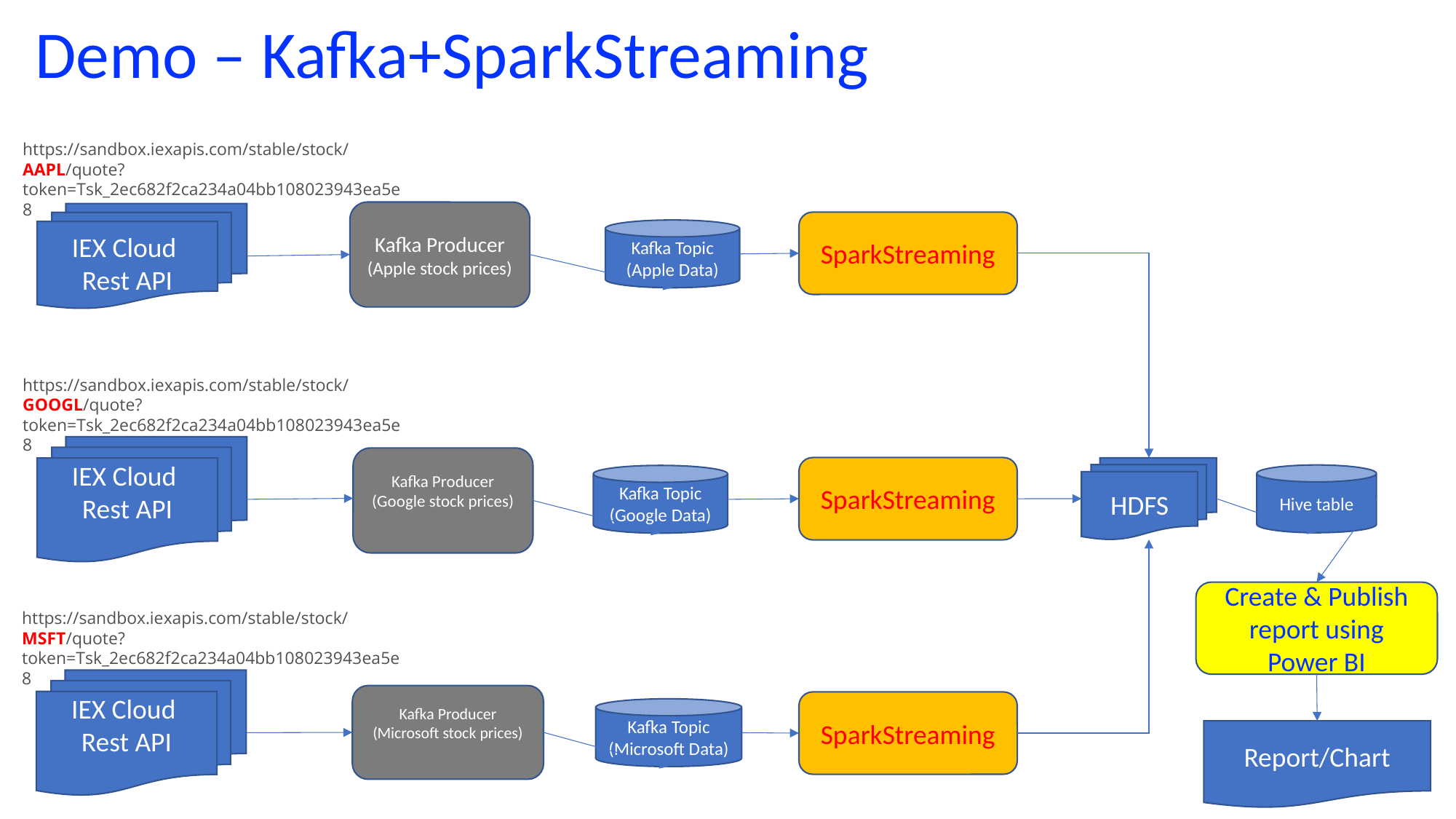

# Demo – Kafka+SparkStreaming
https://sandbox.iexapis.com/stable/stock/AAPL/quote?token=Tsk_2ec682f2ca234a04bb108023943ea5e8
Kafka Producer
(Apple stock prices)
IEX Cloud
Rest API
SparkStreaming
Kafka Topic
(Apple Data)
https://sandbox.iexapis.com/stable/stock/GOOGL/quote?token=Tsk_2ec682f2ca234a04bb108023943ea5e8
IEX Cloud
Rest API

Kafka Producer
(Google stock prices)

SparkStreaming
HDFS
Hive table
Kafka Topic
(Google Data)
Create & Publish report using Power BI
https://sandbox.iexapis.com/stable/stock/MSFT/quote?token=Tsk_2ec682f2ca234a04bb108023943ea5e8
IEX Cloud
Rest API

Kafka Producer
(Microsoft stock prices)

SparkStreaming
Kafka Topic
(Microsoft Data)
Report/Chart